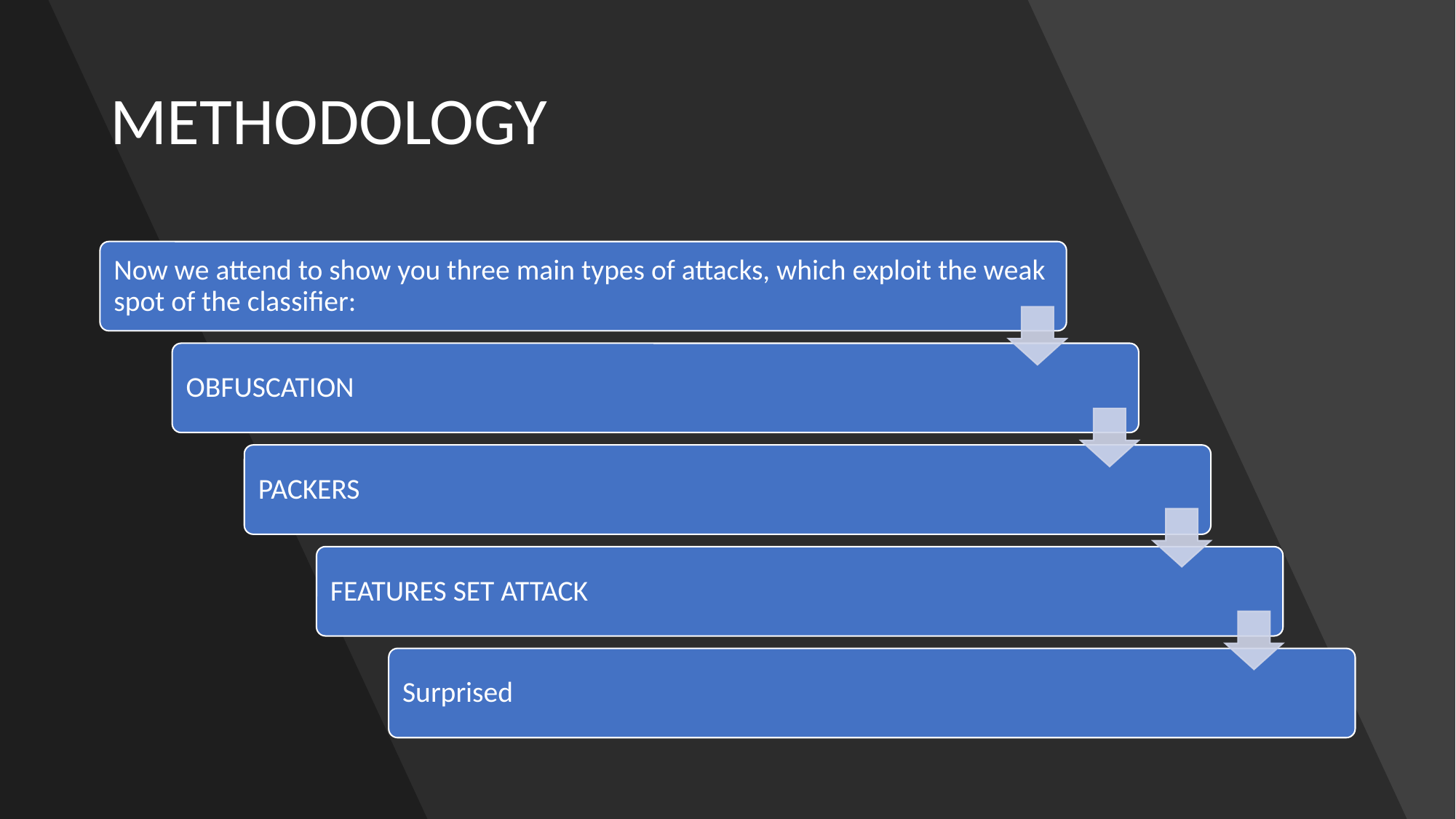

# METHODOLOGY
Now we attend to show you three main types of attacks, which exploit the weak spot of the classifier:
OBFUSCATION
PACKERS
FEATURES SET ATTACK
Surprised